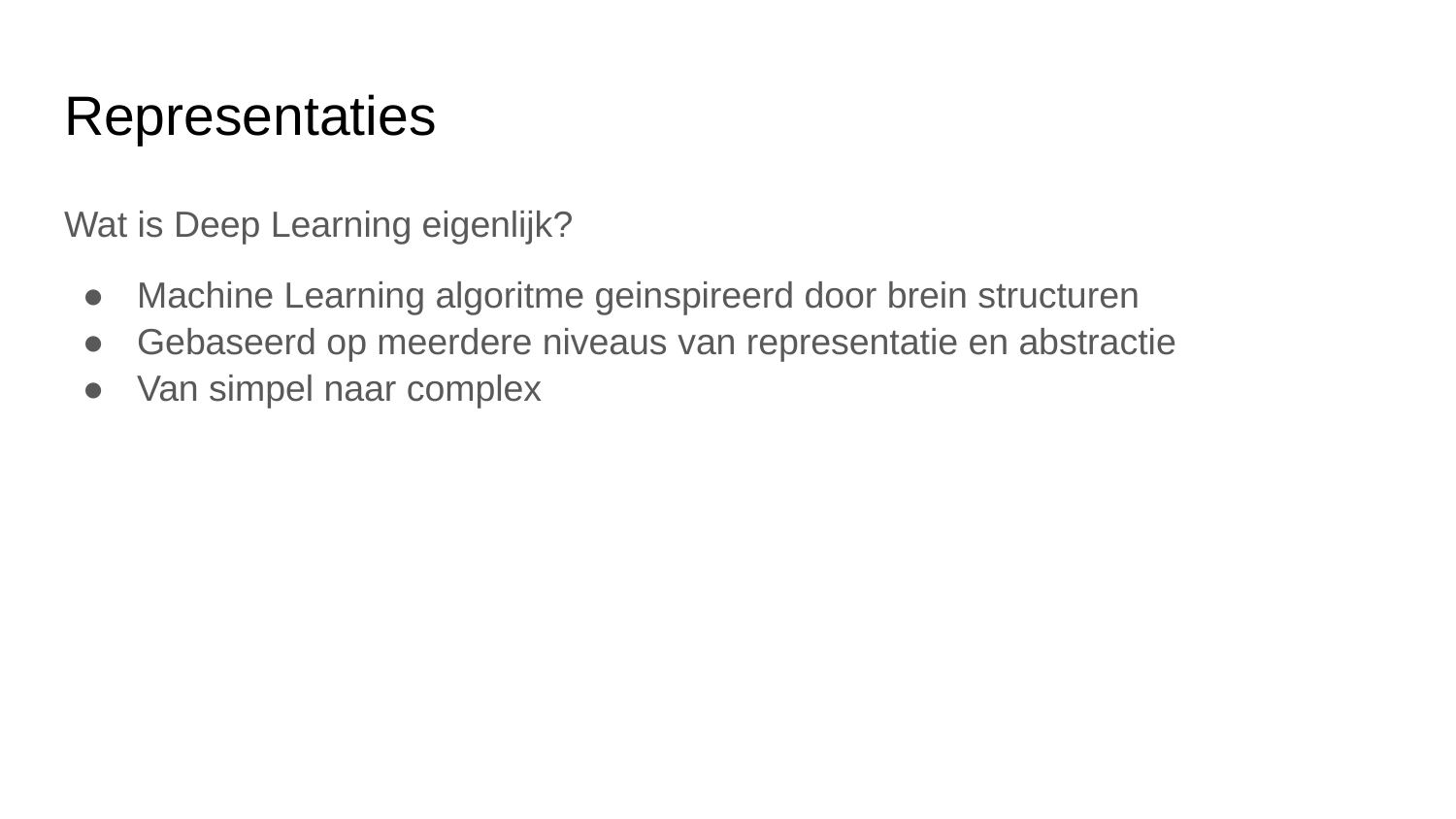

# Representaties
Wat is Deep Learning eigenlijk?
Machine Learning algoritme geinspireerd door brein structuren
Gebaseerd op meerdere niveaus van representatie en abstractie
Van simpel naar complex